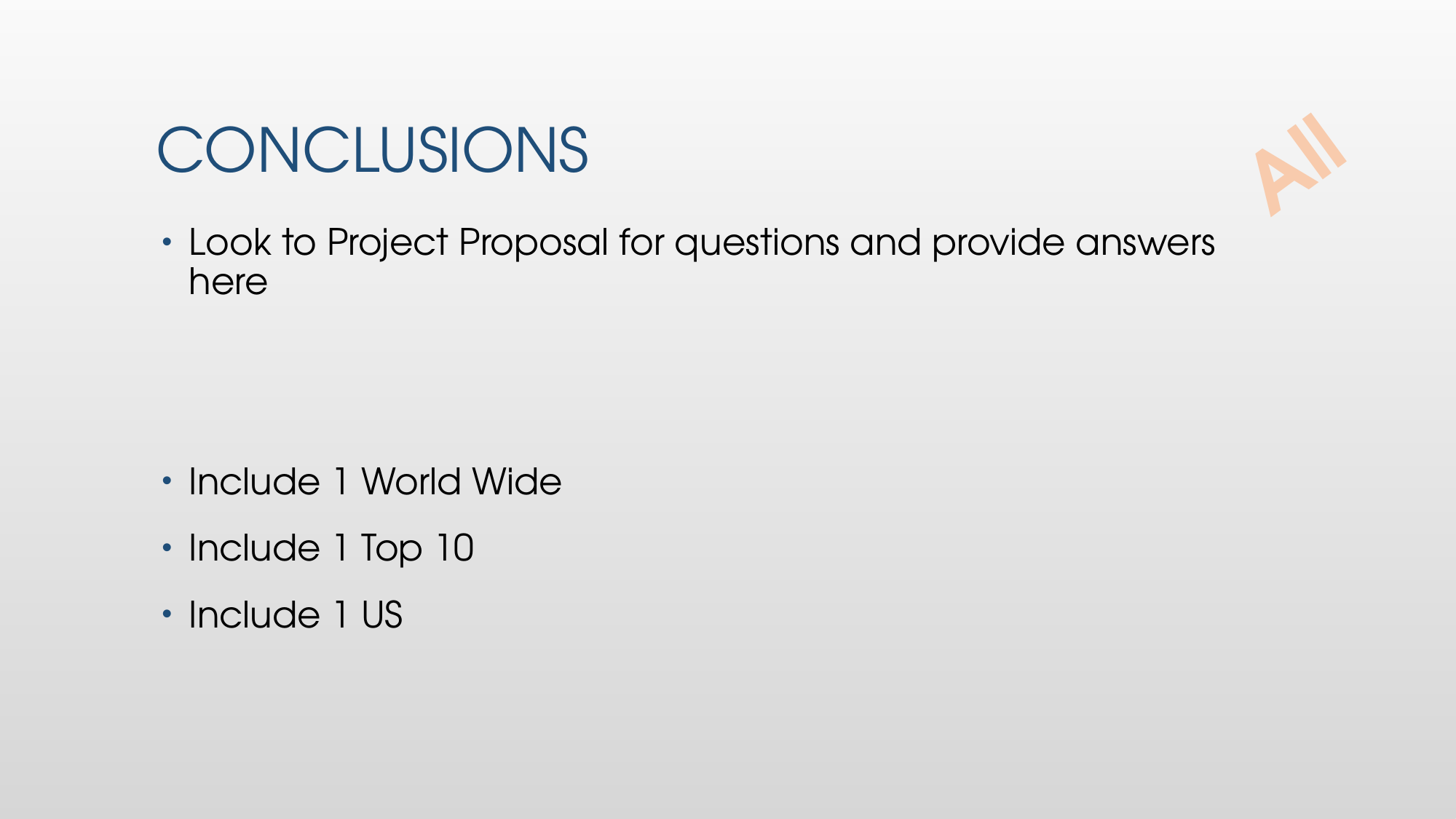

# Conclusions
All
Look to Project Proposal for questions and provide answers here

Include 1 World Wide
Include 1 Top 10
Include 1 US